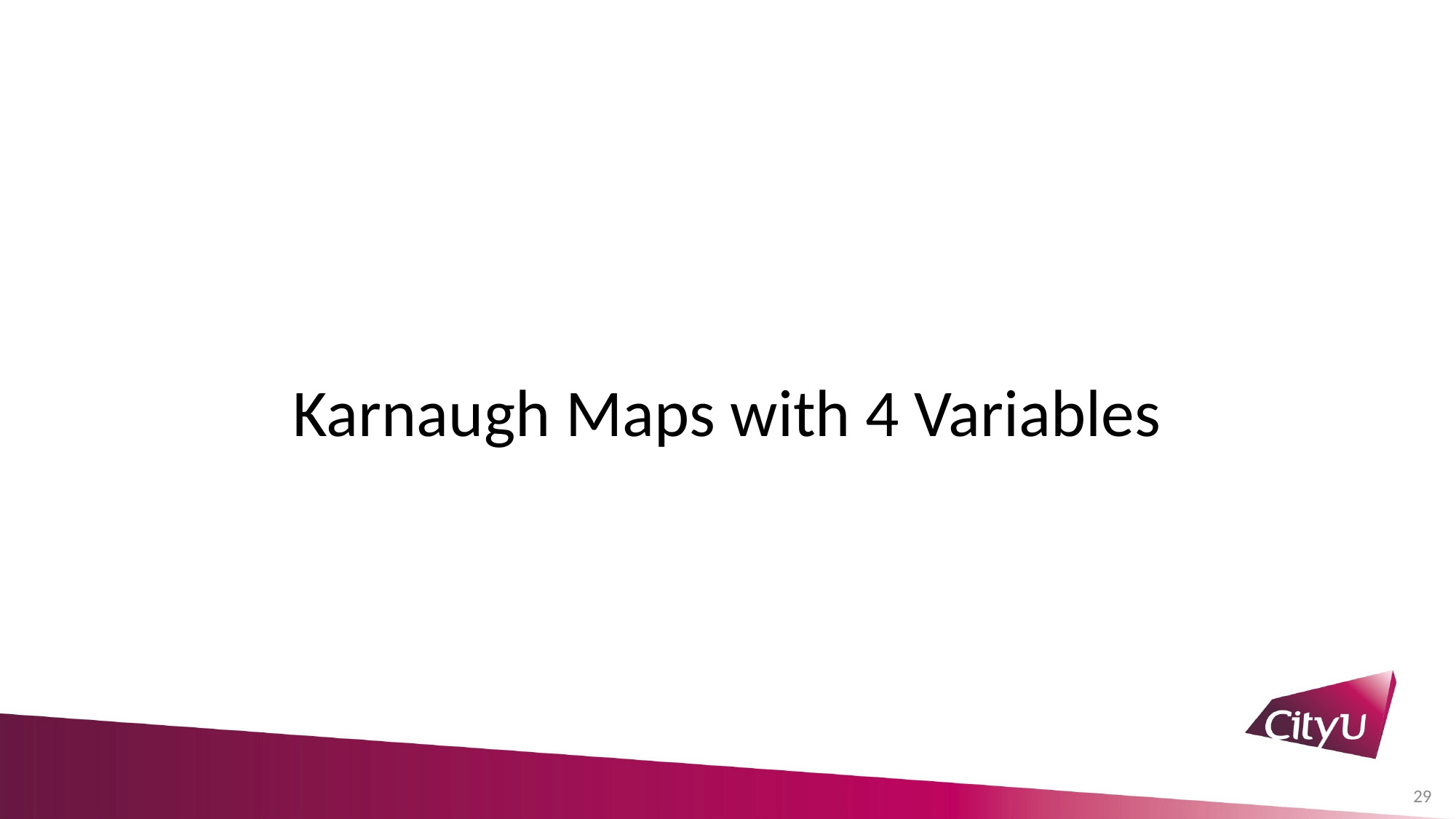

# Karnaugh Maps with 4 Variables
29